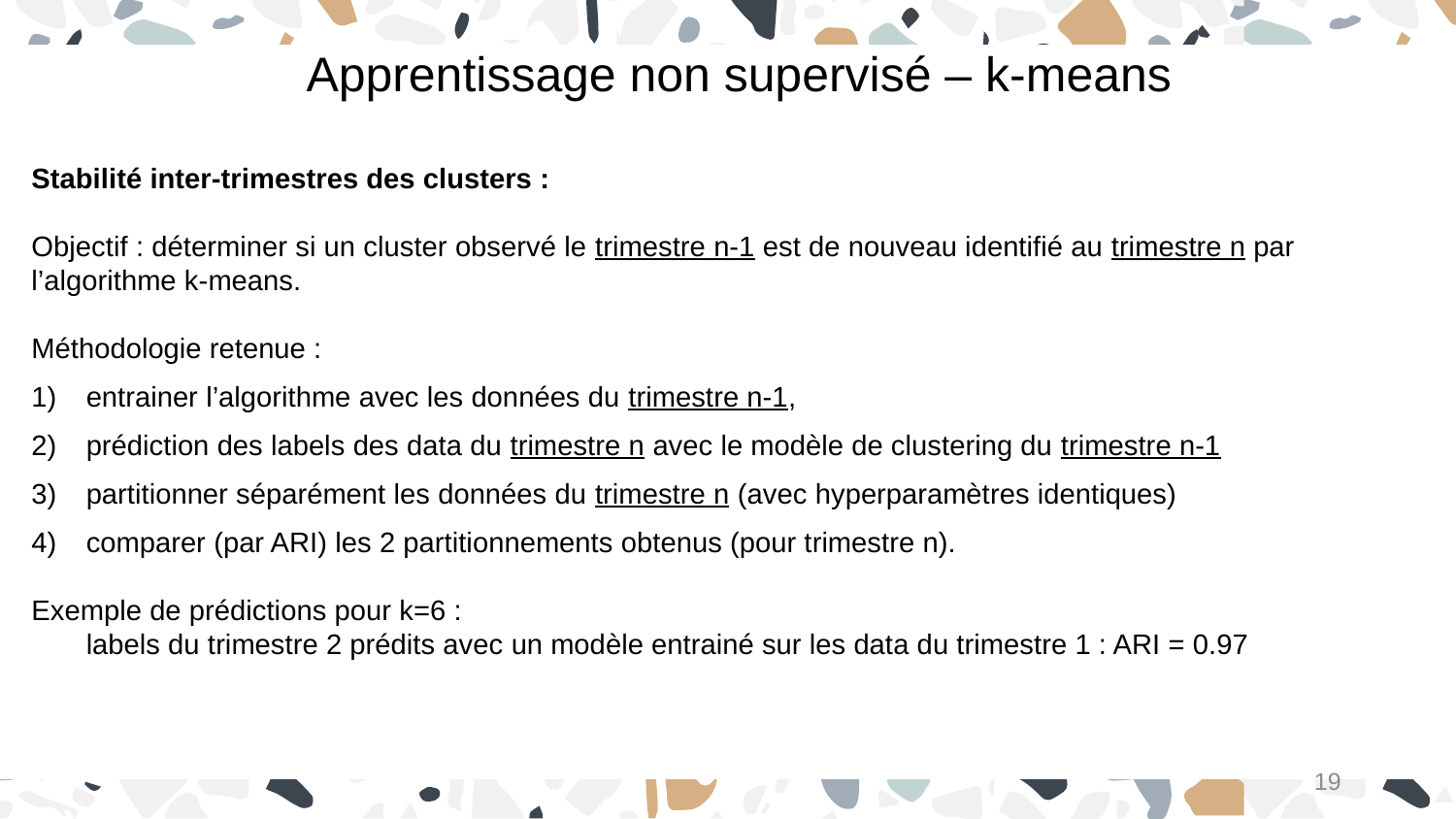

Apprentissage non supervisé – k-means

Stabilité inter-trimestres des clusters :

Objectif : déterminer si un cluster observé le trimestre n-1 est de nouveau identifié au trimestre n par l’algorithme k-means.

Méthodologie retenue :

entrainer l’algorithme avec les données du trimestre n-1,

prédiction des labels des data du trimestre n avec le modèle de clustering du trimestre n-1

partitionner séparément les données du trimestre n (avec hyperparamètres identiques)

comparer (par ARI) les 2 partitionnements obtenus (pour trimestre n).

Exemple de prédictions pour k=6 :
	labels du trimestre 2 prédits avec un modèle entrainé sur les data du trimestre 1 : ARI = 0.97
19